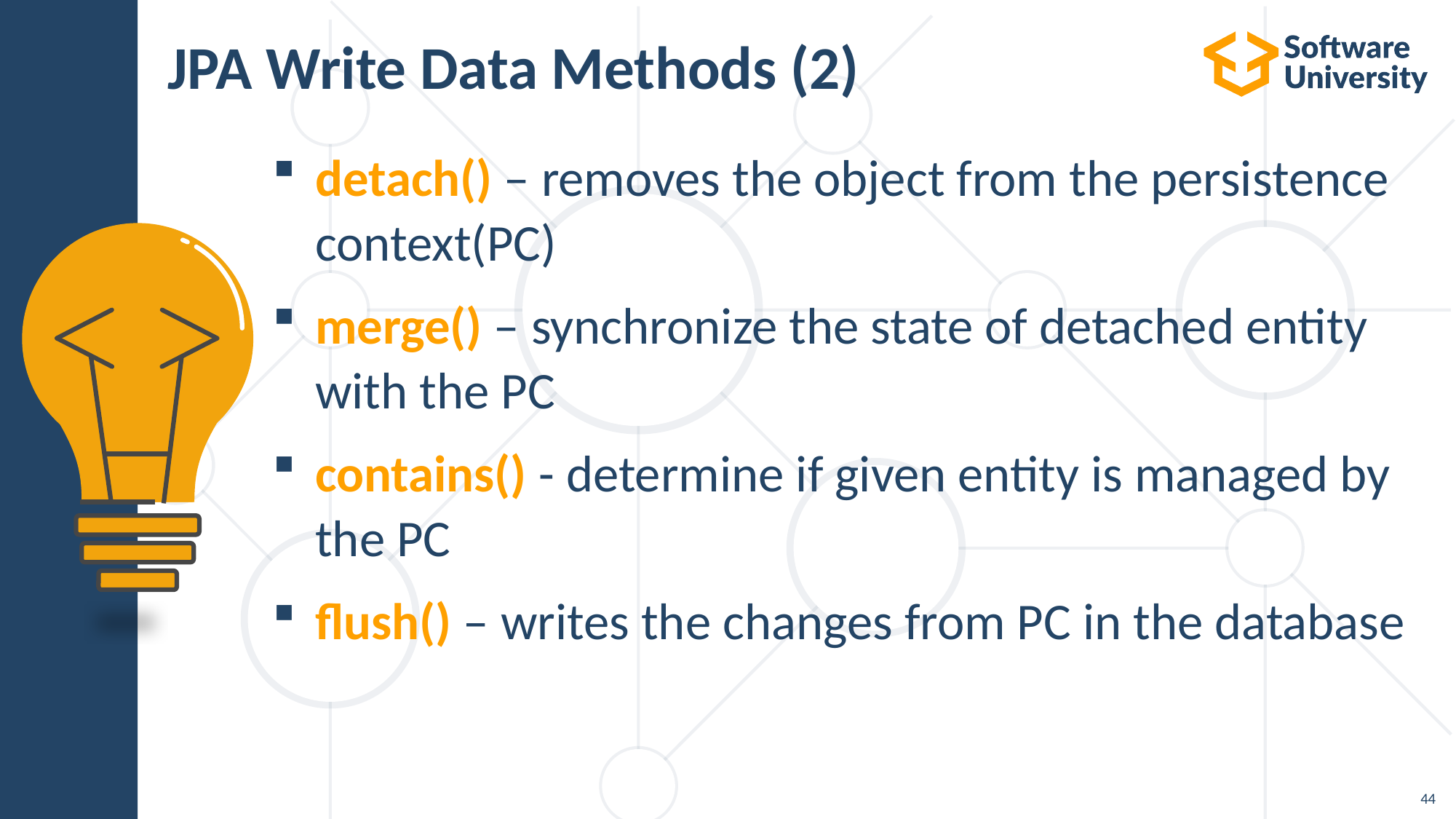

# JPA Write Data Methods (2)
detach() – removes the object from the persistence context(PC)
merge() – synchronize the state of detached entity with the PC
contains() - determine if given entity is managed by the PC
flush() – writes the changes from PC in the database
44